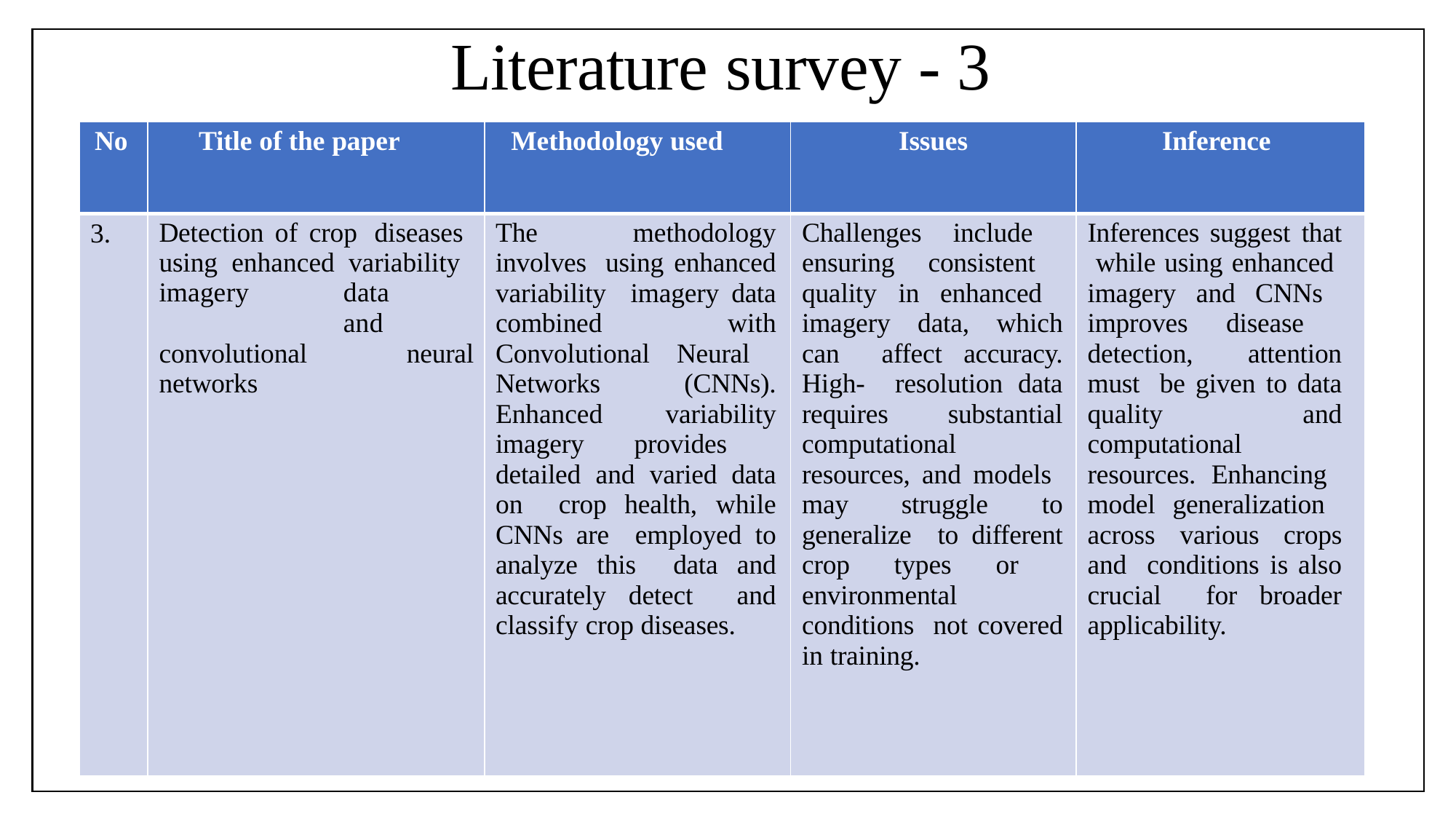

# Literature survey - 3

| No | Title of the paper | Methodology used | Issues | Inference |
| --- | --- | --- | --- | --- |
| 3. | Detection of crop diseases using enhanced variability imagery data and convolutional neural networks | The methodology involves using enhanced variability imagery data combined with Convolutional Neural Networks (CNNs). Enhanced variability imagery provides detailed and varied data on crop health, while CNNs are employed to analyze this data and accurately detect and classify crop diseases. | Challenges include ensuring consistent quality in enhanced imagery data, which can affect accuracy. High- resolution data requires substantial computational resources, and models may struggle to generalize to different crop types or environmental conditions not covered in training. | Inferences suggest that while using enhanced imagery and CNNs improves disease detection, attention must be given to data quality and computational resources. Enhancing model generalization across various crops and conditions is also crucial for broader applicability. |